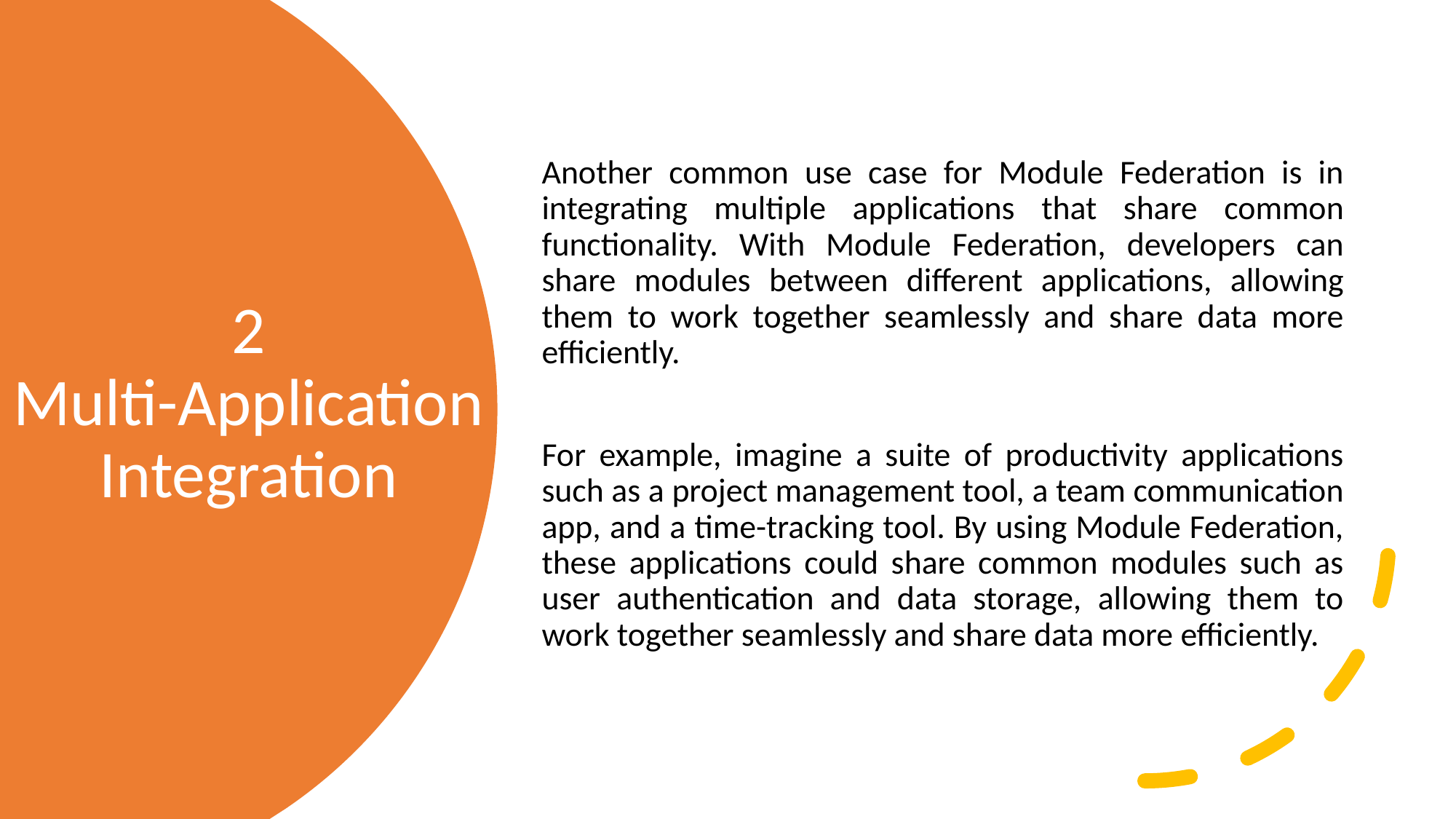

Another common use case for Module Federation is in integrating multiple applications that share common functionality. With Module Federation, developers can share modules between different applications, allowing them to work together seamlessly and share data more efficiently.

For example, imagine a suite of productivity applications such as a project management tool, a team communication app, and a time-tracking tool. By using Module Federation, these applications could share common modules such as user authentication and data storage, allowing them to work together seamlessly and share data more efficiently.
# 2 Multi-Application Integration